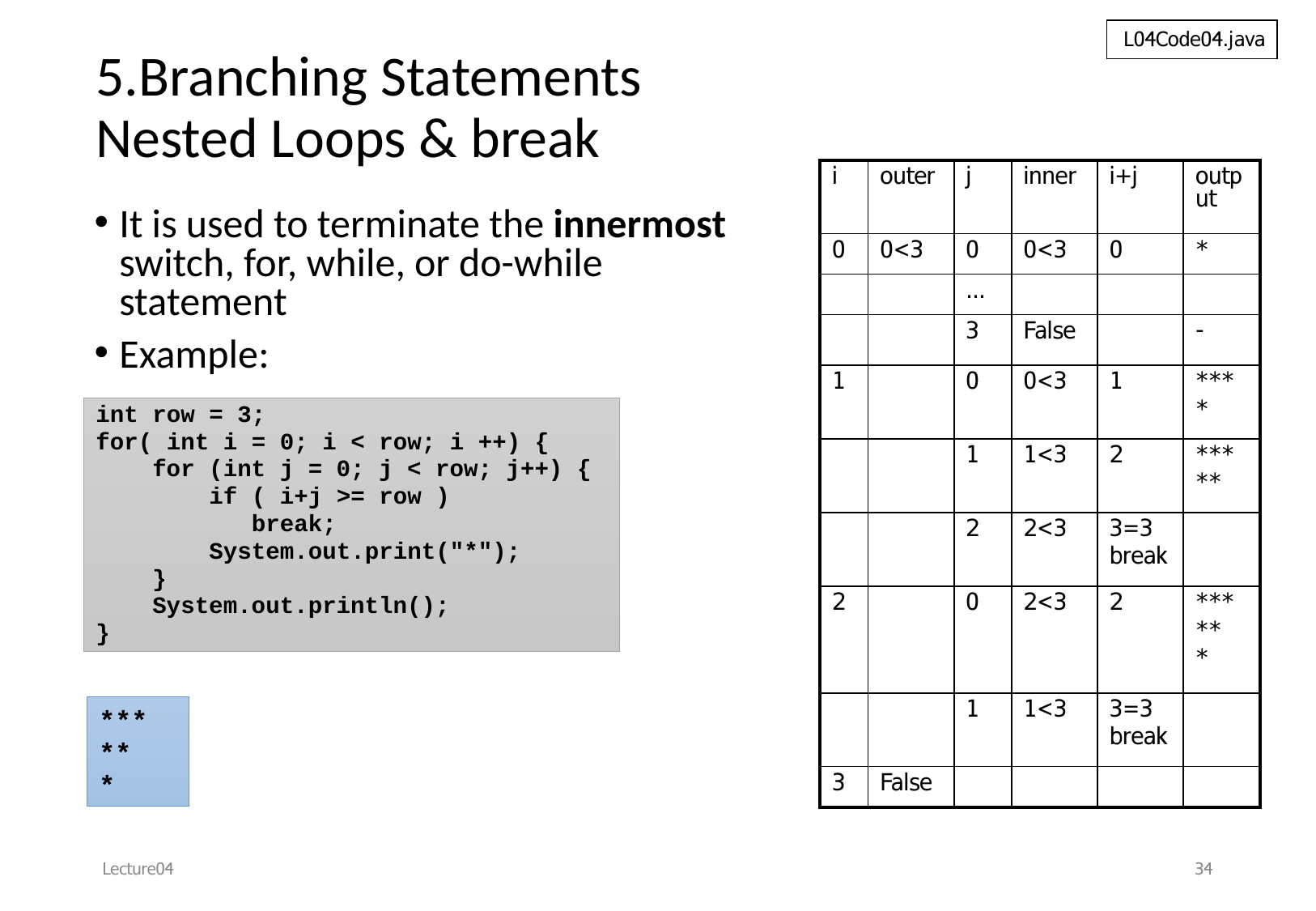

# 5.Branching Statements Nested Loops & break
L04Code04.java
| i | outer | j | inner | i+j | output |
| --- | --- | --- | --- | --- | --- |
| 0 | 0<3 | 0 | 0<3 | 0 | \* |
|  |  | … |  |  |  |
|  |  | 3 | False |  | - |
| 1 |  | 0 | 0<3 | 1 | \*\*\* \* |
|  |  | 1 | 1<3 | 2 | \*\*\* \*\* |
|  |  | 2 | 2<3 | 3=3 break |  |
| 2 |  | 0 | 2<3 | 2 | \*\*\* \*\* \* |
|  |  | 1 | 1<3 | 3=3 break |  |
| 3 | False |  |  |  |  |
It is used to terminate the innermost switch, for, while, or do-while statement
Example:
int row = 3;
for( int i = 0; i < row; i ++) {
    for (int j = 0; j < row; j++) {
        if ( i+j >= row )
           break;
        System.out.print("*");
    }
    System.out.println();
}
***
**
*
Lecture04
34